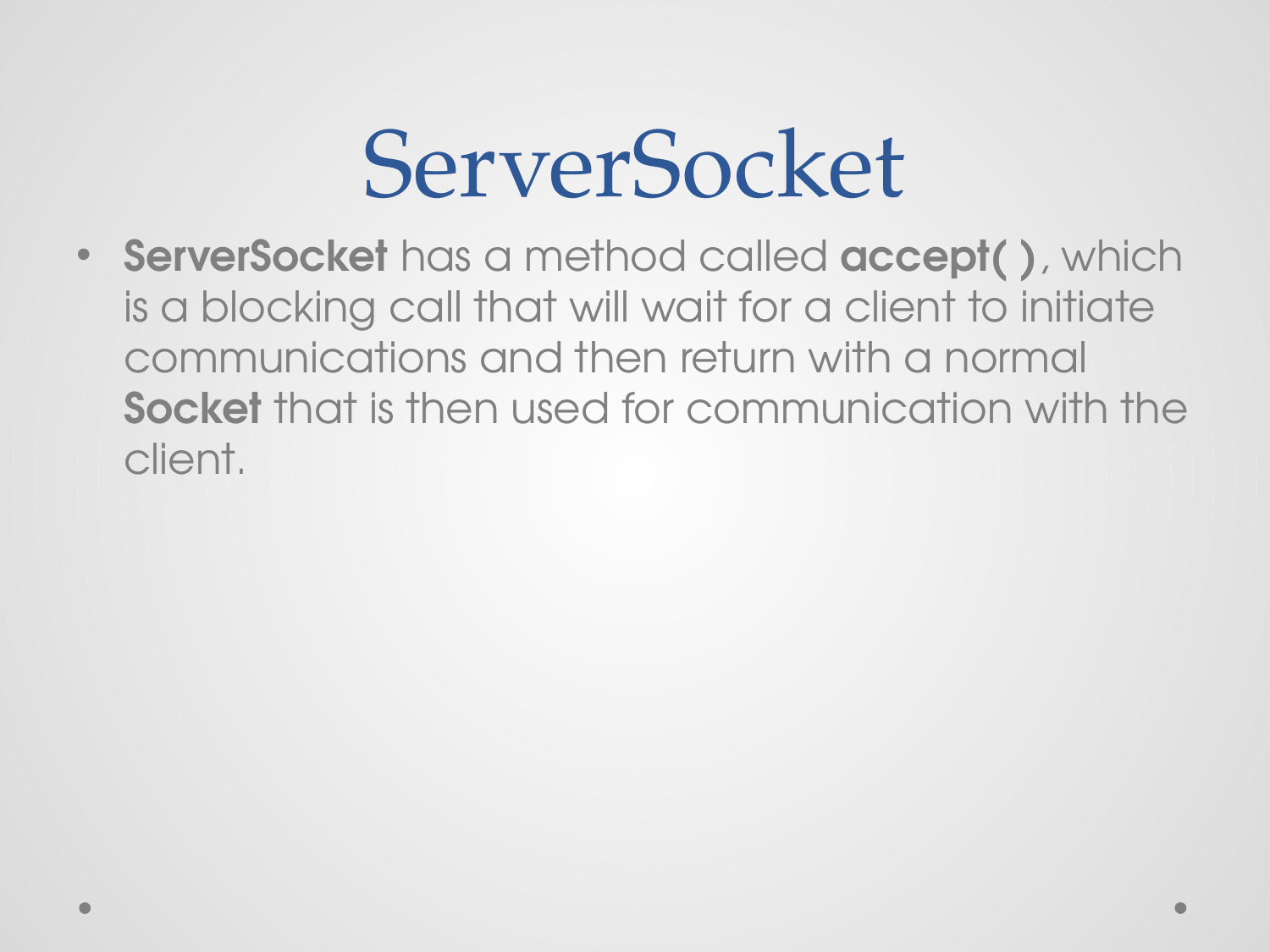

# ServerSocket
ServerSocket has a method called accept( ), which is a blocking call that will wait for a client to initiate communications and then return with a normal Socket that is then used for communication with the client.